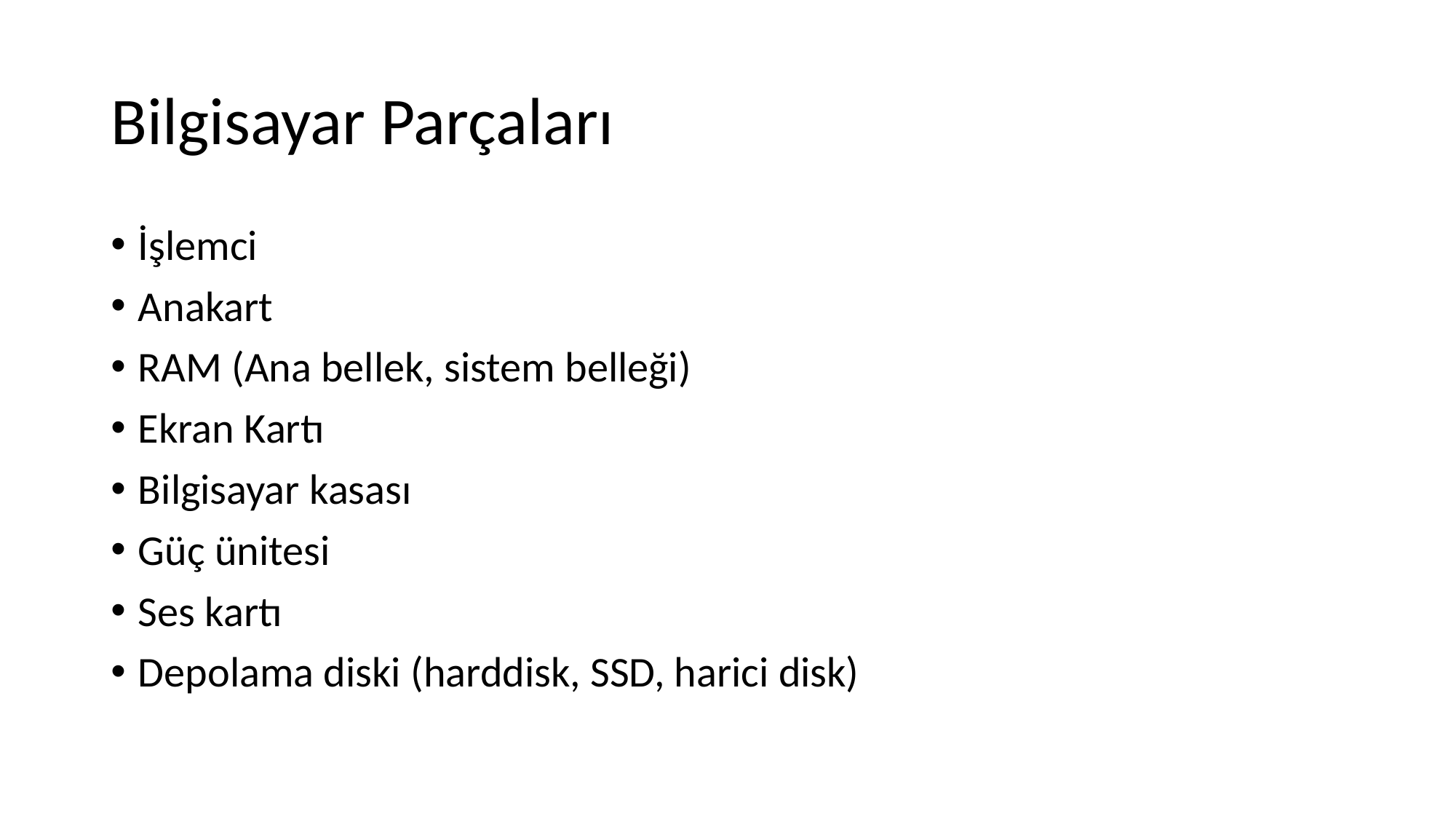

# Bilgisayar Parçaları
İşlemci
Anakart
RAM (Ana bellek, sistem belleği)
Ekran Kartı
Bilgisayar kasası
Güç ünitesi
Ses kartı
Depolama diski (harddisk, SSD, harici disk)